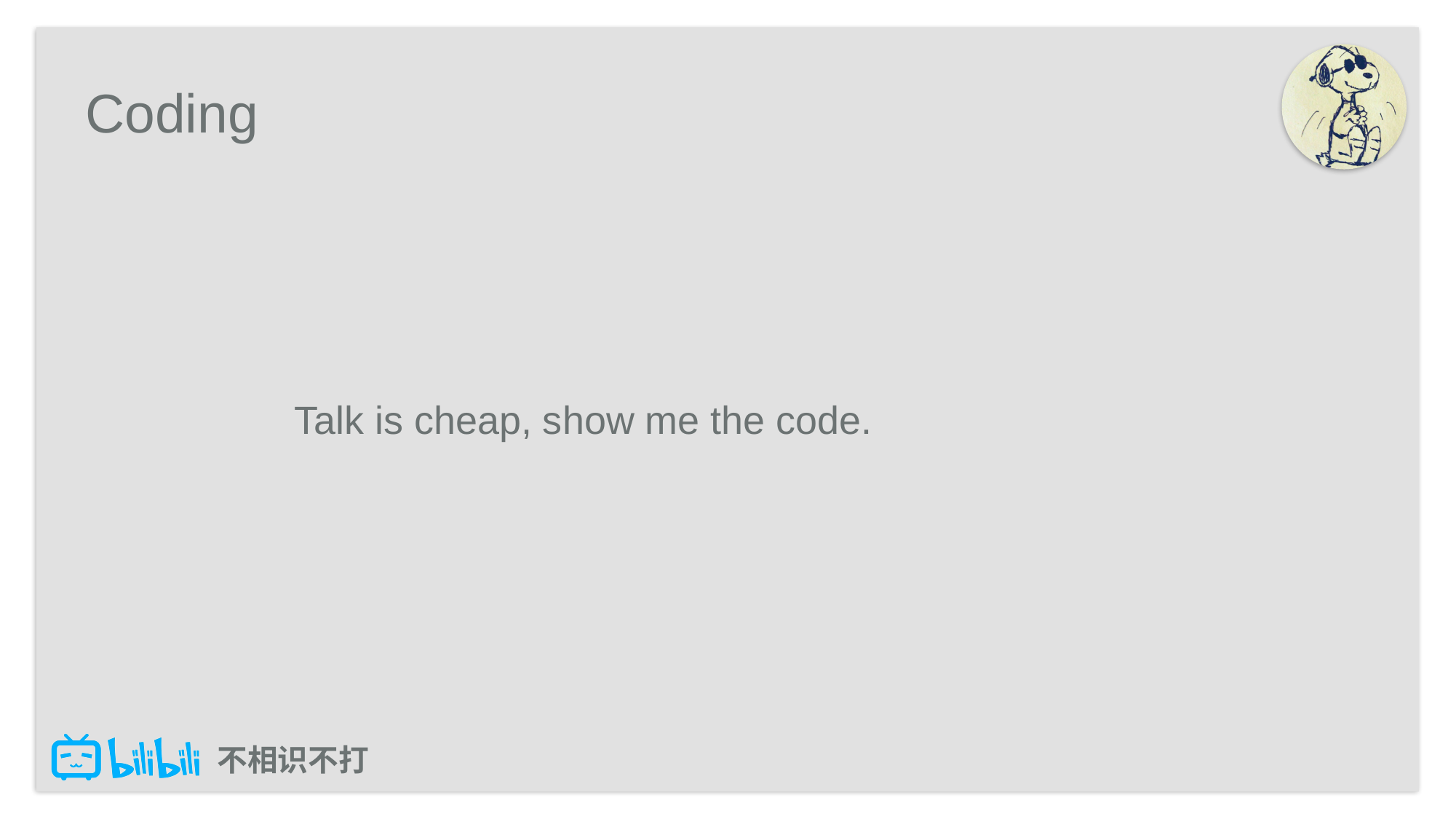

# Coding
Talk is cheap, show me the code.